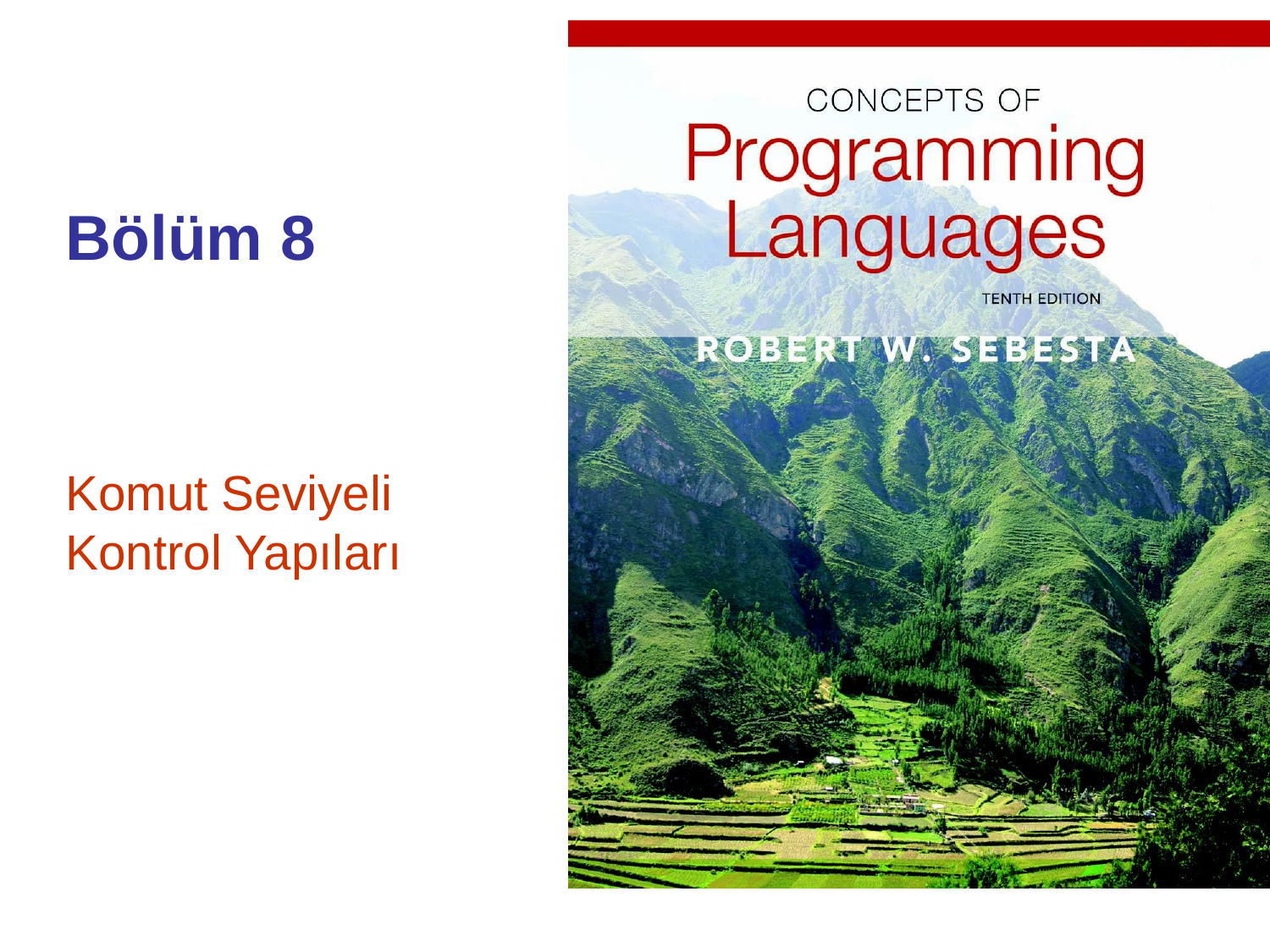

# Bölüm 8
Komut Seviyeli Kontrol Yapıları